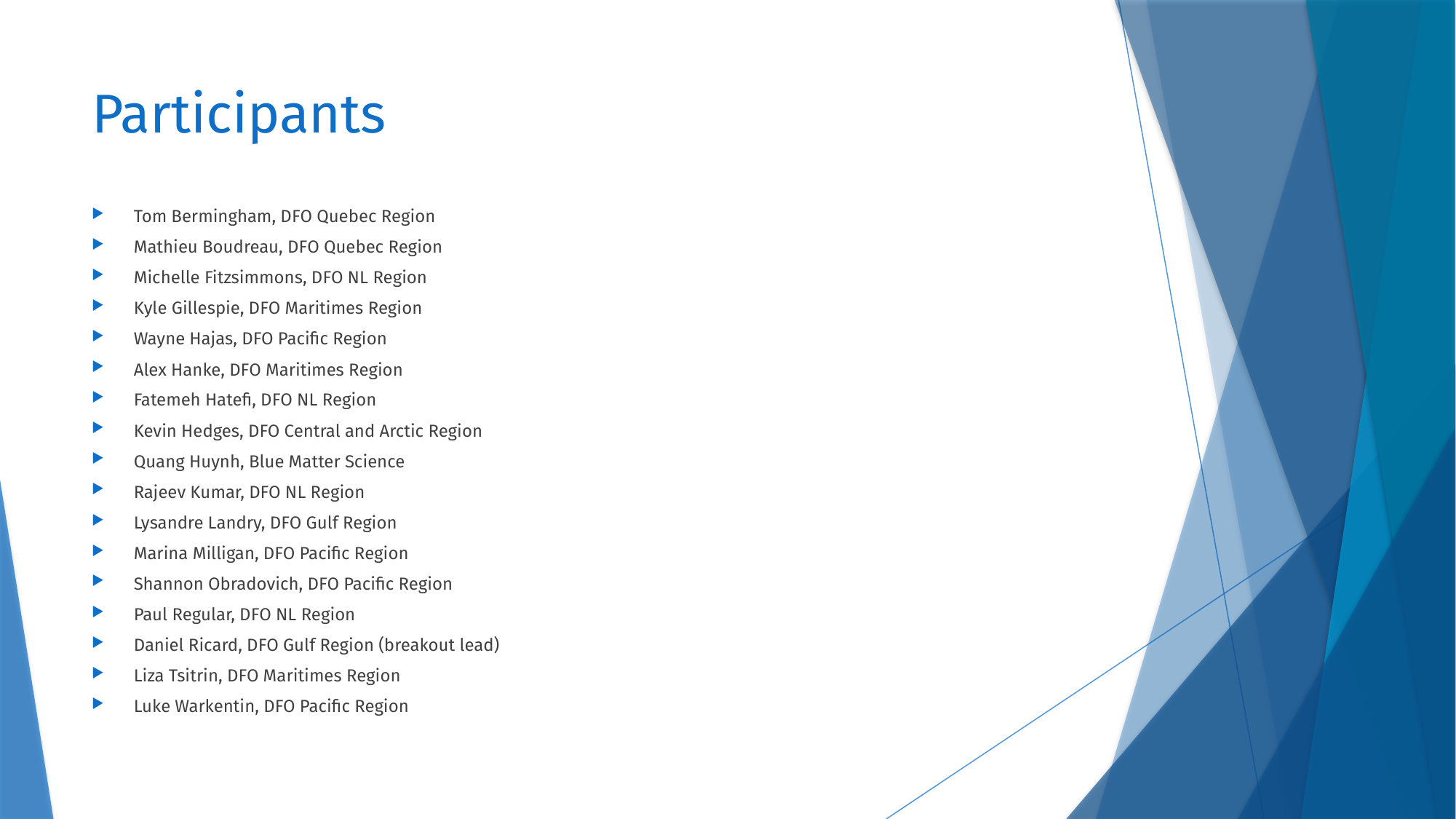

# Participants
Tom Bermingham, DFO Quebec Region
Mathieu Boudreau, DFO Quebec Region
Michelle Fitzsimmons, DFO NL Region
Kyle Gillespie, DFO Maritimes Region
Wayne Hajas, DFO Pacific Region
Alex Hanke, DFO Maritimes Region
Fatemeh Hatefi, DFO NL Region
Kevin Hedges, DFO Central and Arctic Region
Quang Huynh, Blue Matter Science
Rajeev Kumar, DFO NL Region
Lysandre Landry, DFO Gulf Region
Marina Milligan, DFO Pacific Region
Shannon Obradovich, DFO Pacific Region
Paul Regular, DFO NL Region
Daniel Ricard, DFO Gulf Region (breakout lead)
Liza Tsitrin, DFO Maritimes Region
Luke Warkentin, DFO Pacific Region